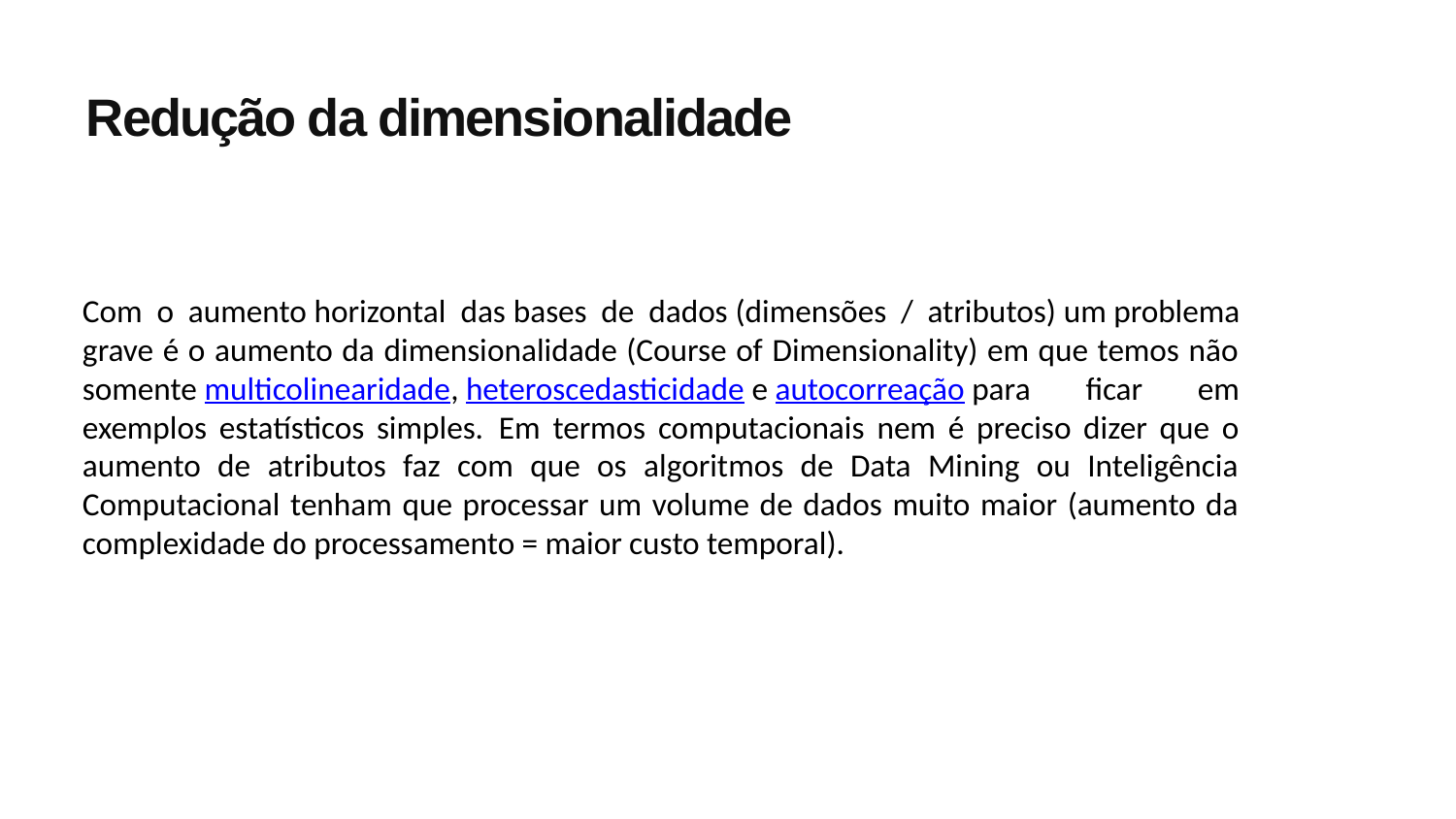

# Redução da dimensionalidade
Com o aumento horizontal das bases de dados (dimensões / atributos) um problema grave é o aumento da dimensionalidade (Course of Dimensionality) em que temos não somente multicolinearidade, heteroscedasticidade e autocorreação para ficar em exemplos estatísticos simples.  Em termos computacionais nem é preciso dizer que o aumento de atributos faz com que os algoritmos de Data Mining ou Inteligência Computacional tenham que processar um volume de dados muito maior (aumento da complexidade do processamento = maior custo temporal).